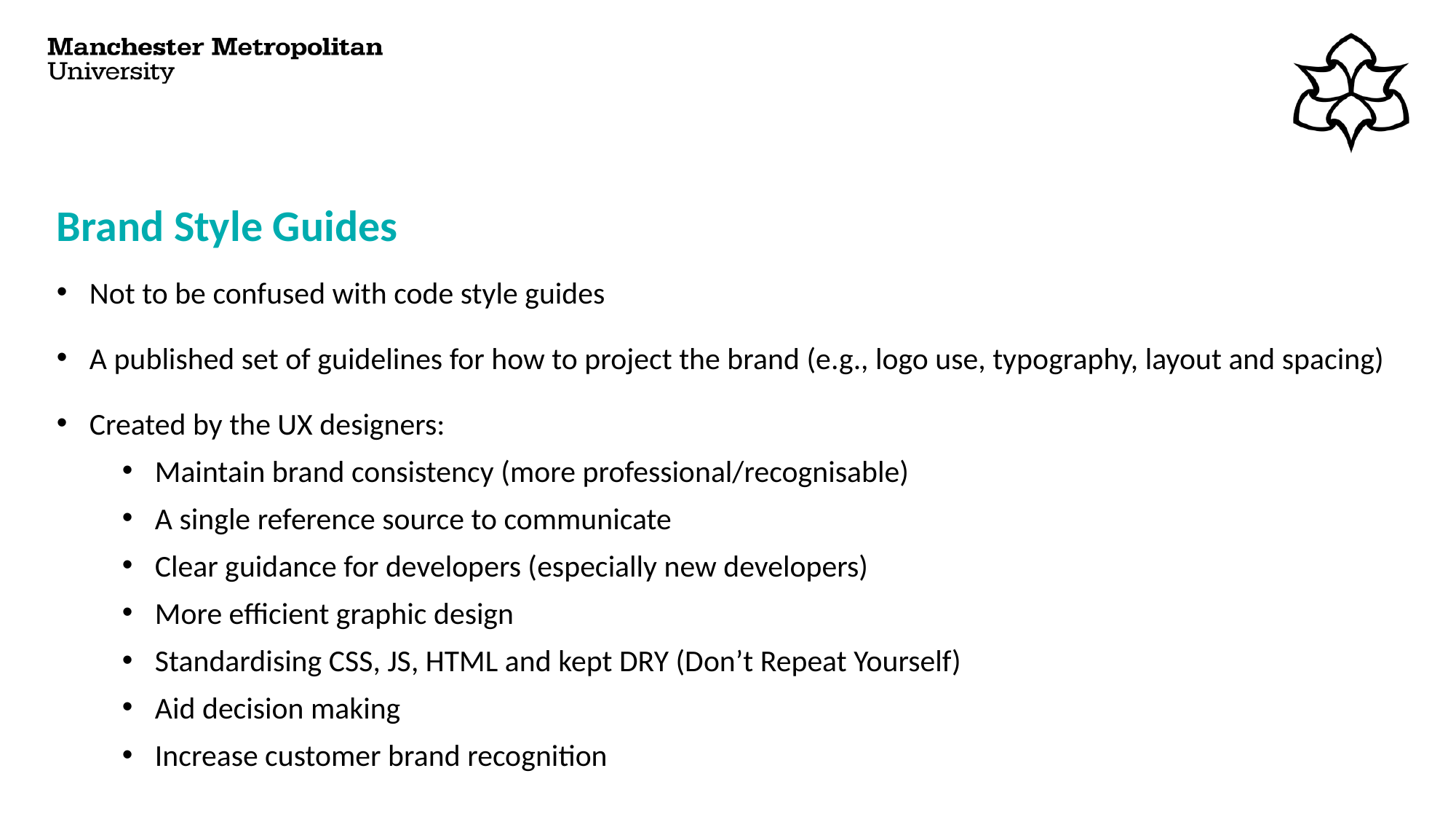

# Brand Style Guides
Not to be confused with code style guides
A published set of guidelines for how to project the brand (e.g., logo use, typography, layout and spacing)
Created by the UX designers:
Maintain brand consistency (more professional/recognisable)
A single reference source to communicate
Clear guidance for developers (especially new developers)
More efficient graphic design
Standardising CSS, JS, HTML and kept DRY (Don’t Repeat Yourself)
Aid decision making
Increase customer brand recognition